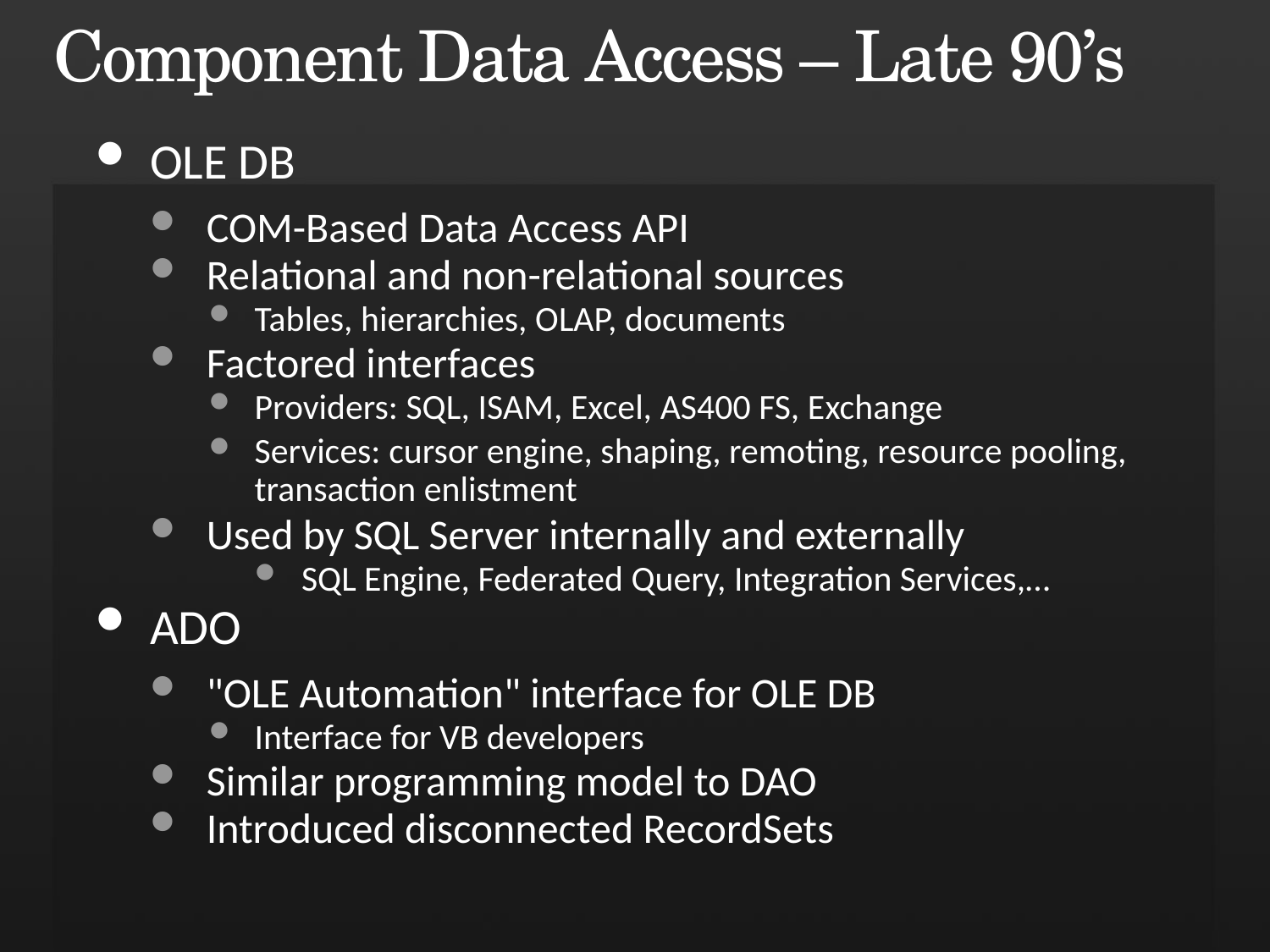

# Component Data Access – Late 90’s
OLE DB
COM-Based Data Access API
Relational and non-relational sources
Tables, hierarchies, OLAP, documents
Factored interfaces
Providers: SQL, ISAM, Excel, AS400 FS, Exchange
Services: cursor engine, shaping, remoting, resource pooling, transaction enlistment
Used by SQL Server internally and externally
SQL Engine, Federated Query, Integration Services,…
ADO
"OLE Automation" interface for OLE DB
Interface for VB developers
Similar programming model to DAO
Introduced disconnected RecordSets